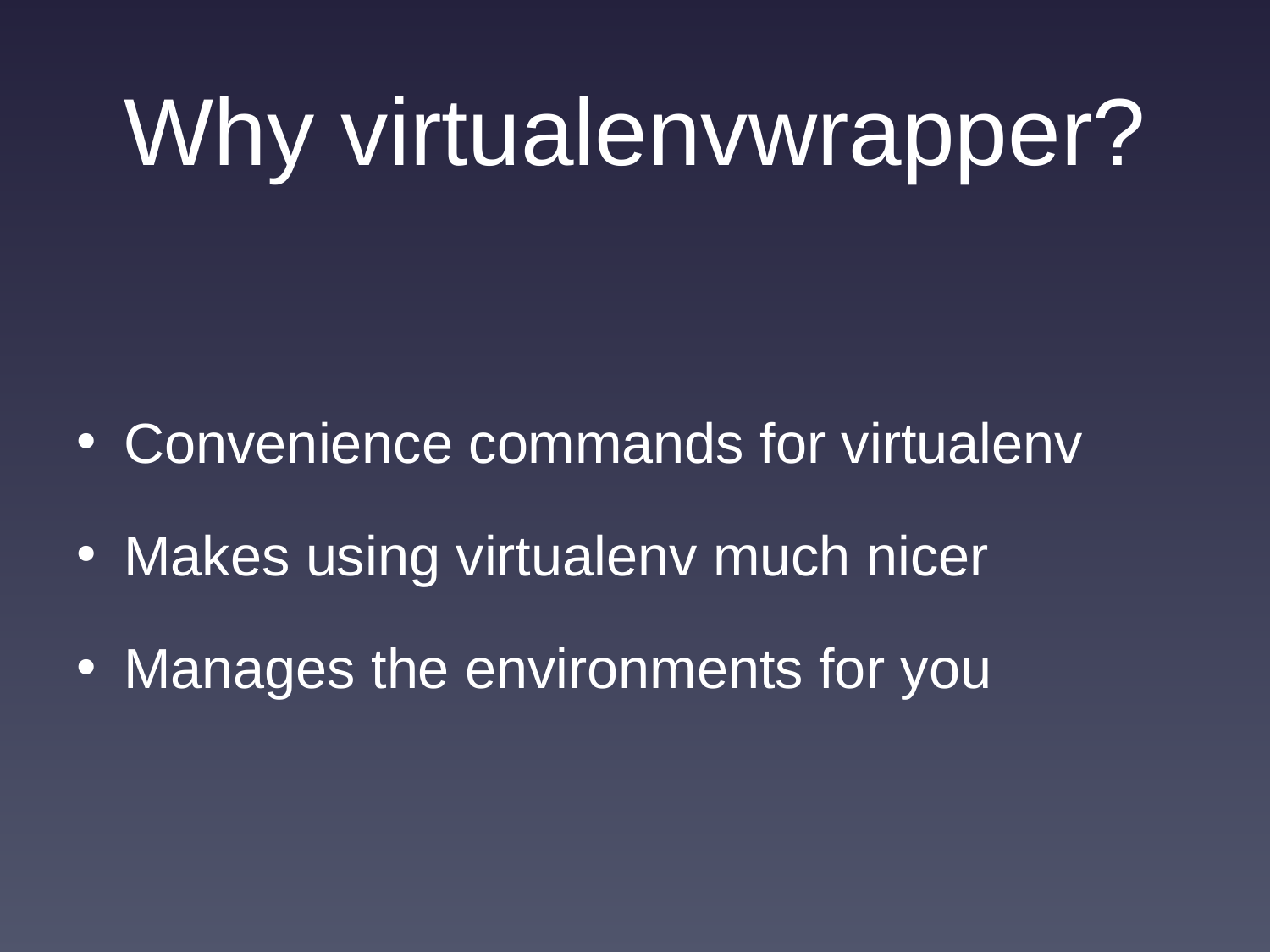

# Why virtualenvwrapper?
Convenience commands for virtualenv
Makes using virtualenv much nicer
Manages the environments for you